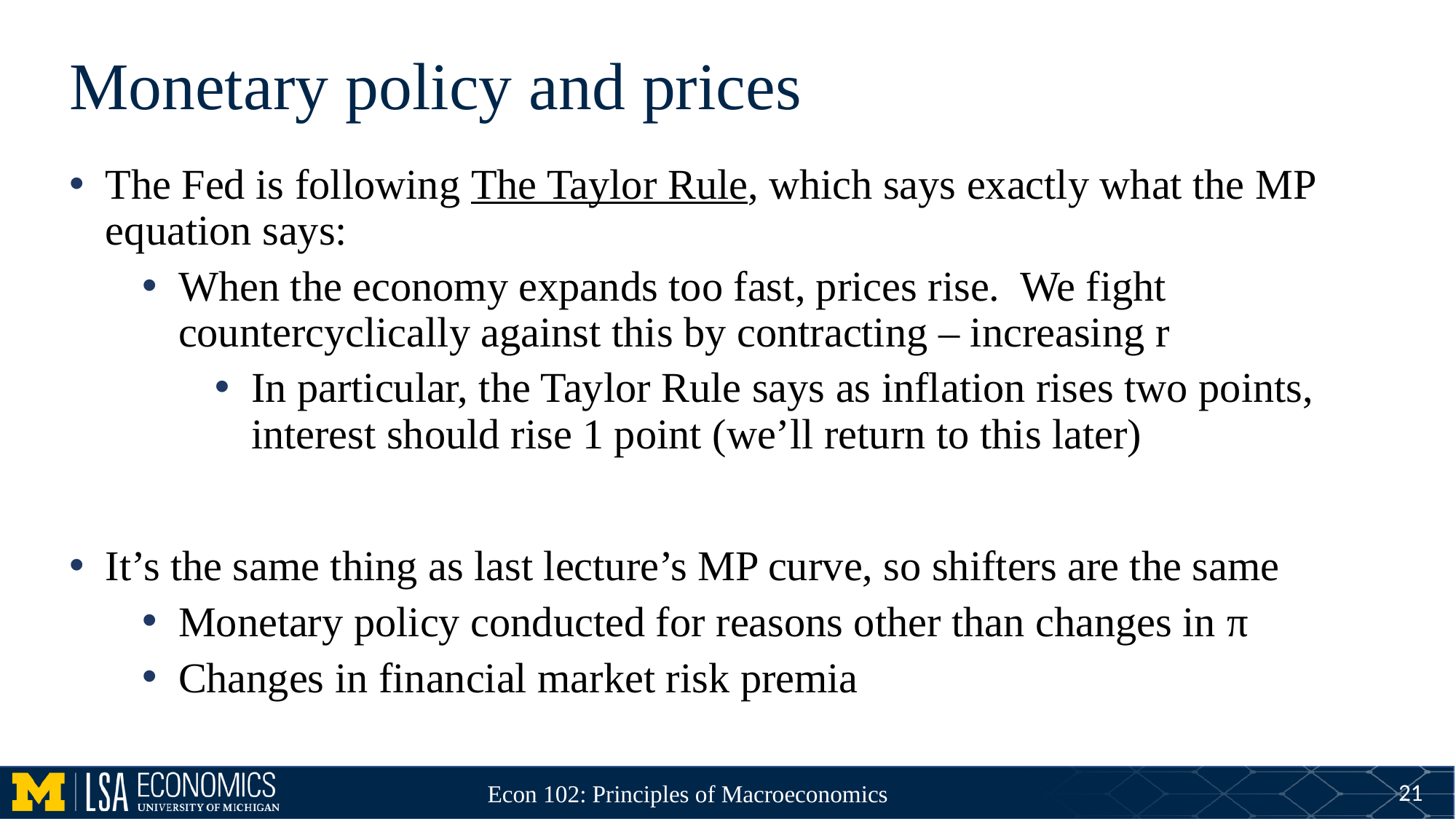

# Monetary policy and prices
The Fed is following The Taylor Rule, which says exactly what the MP equation says:
When the economy expands too fast, prices rise.  We fight countercyclically against this by contracting – increasing r
In particular, the Taylor Rule says as inflation rises two points, interest should rise 1 point (we’ll return to this later)

It’s the same thing as last lecture’s MP curve, so shifters are the same
Monetary policy conducted for reasons other than changes in π
Changes in financial market risk premia
21
Econ 102: Principles of Macroeconomics